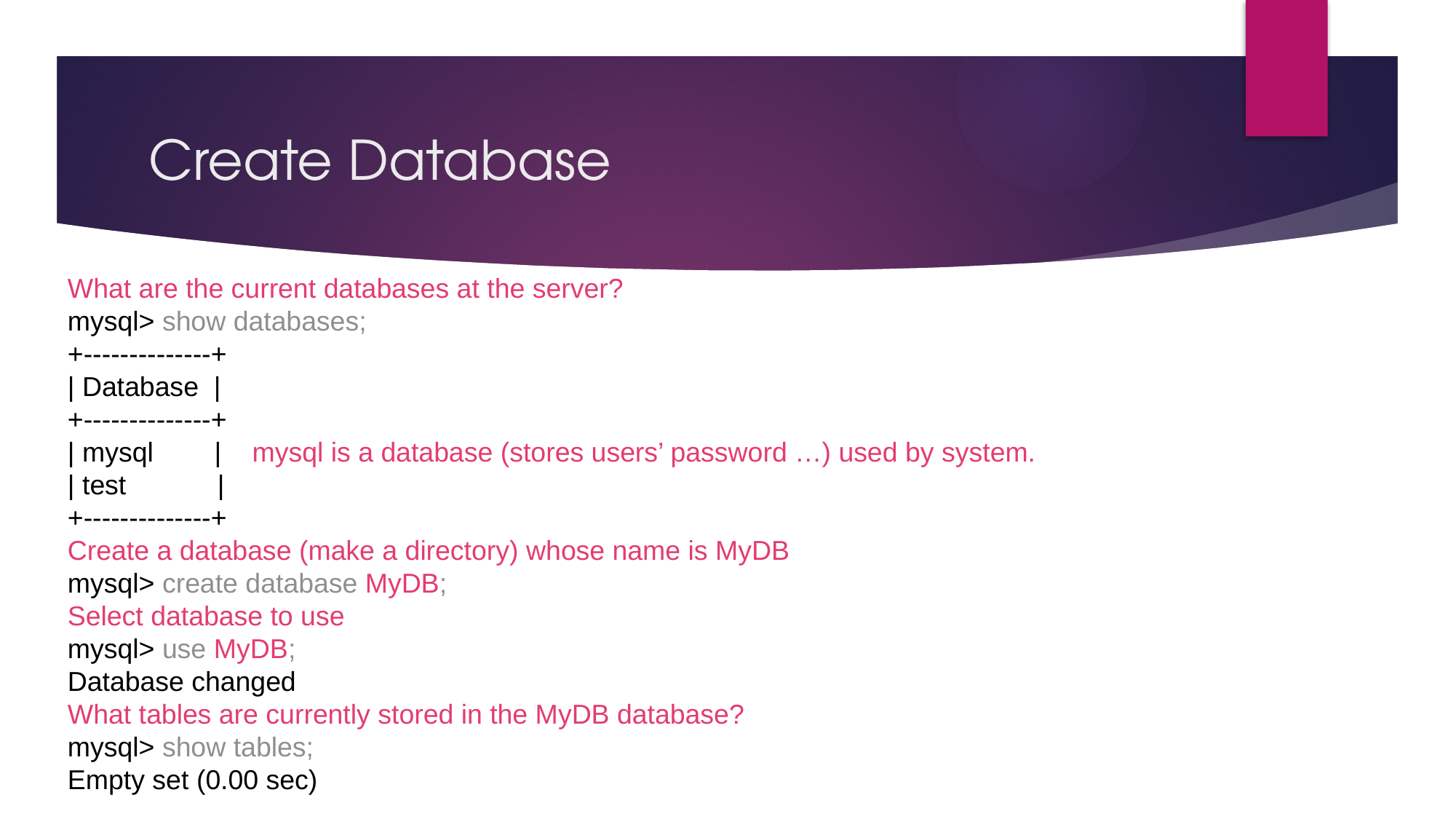

# Create Database
What are the current databases at the server?
mysql> show databases;
+--------------+
| Database  |
+--------------+
| mysql        |    mysql is a database (stores users’ password …) used by system.
| test            |
+--------------+
Create a database (make a directory) whose name is MyDB
mysql> create database MyDB;
Select database to use
mysql> use MyDB;
Database changed
What tables are currently stored in the MyDB database?
mysql> show tables;
Empty set (0.00 sec)